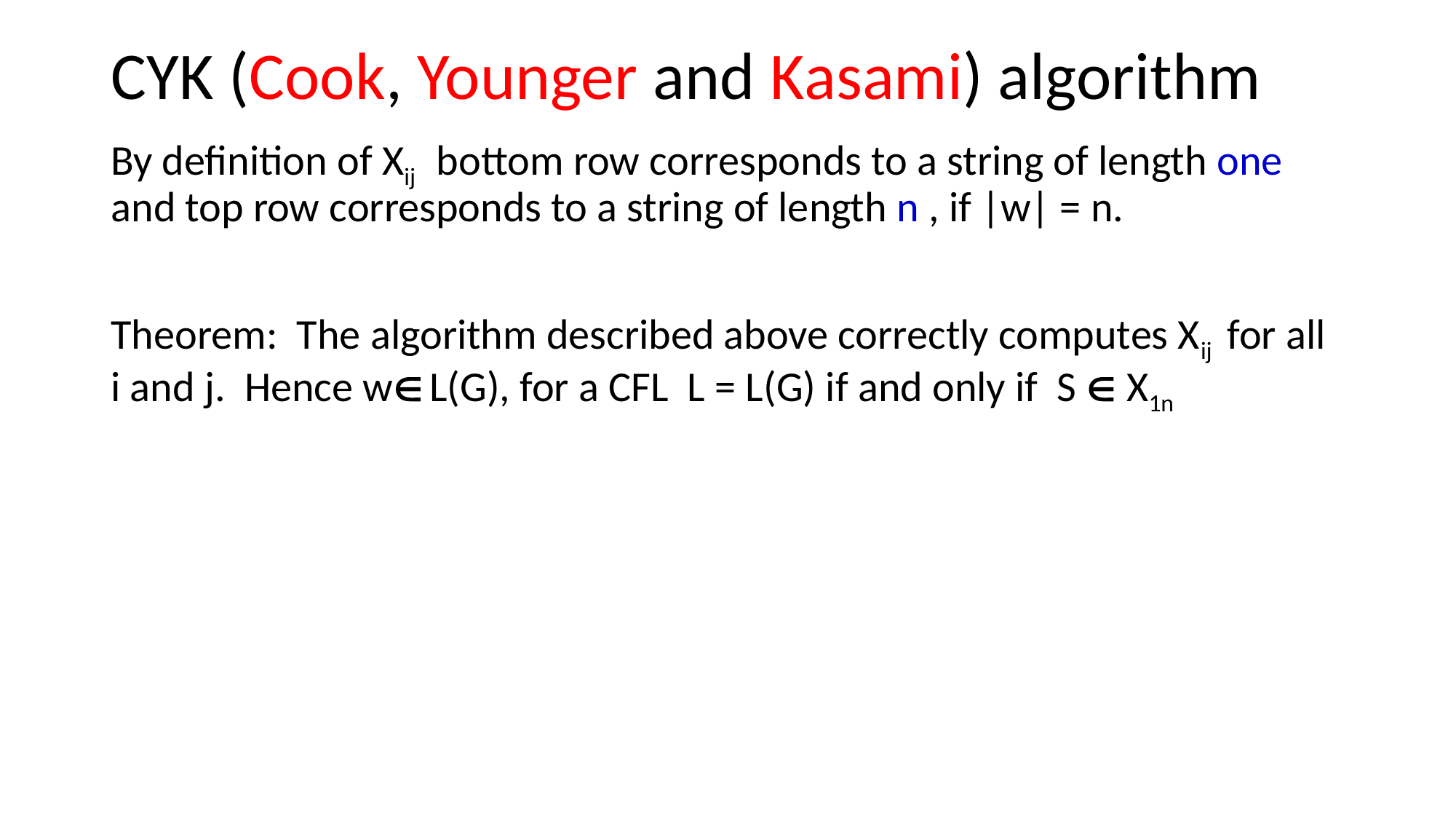

# CYK (Cook, Younger and Kasami) algorithm
By definition of Xij   bottom row corresponds to a string of length one and top row corresponds to a string of length n , if |w| = n.

Theorem:  The algorithm described above correctly computes Xij  for all i and j.  Hence w∈ L(G), for a CFL  L = L(G) if and only if  S ∈ X1n